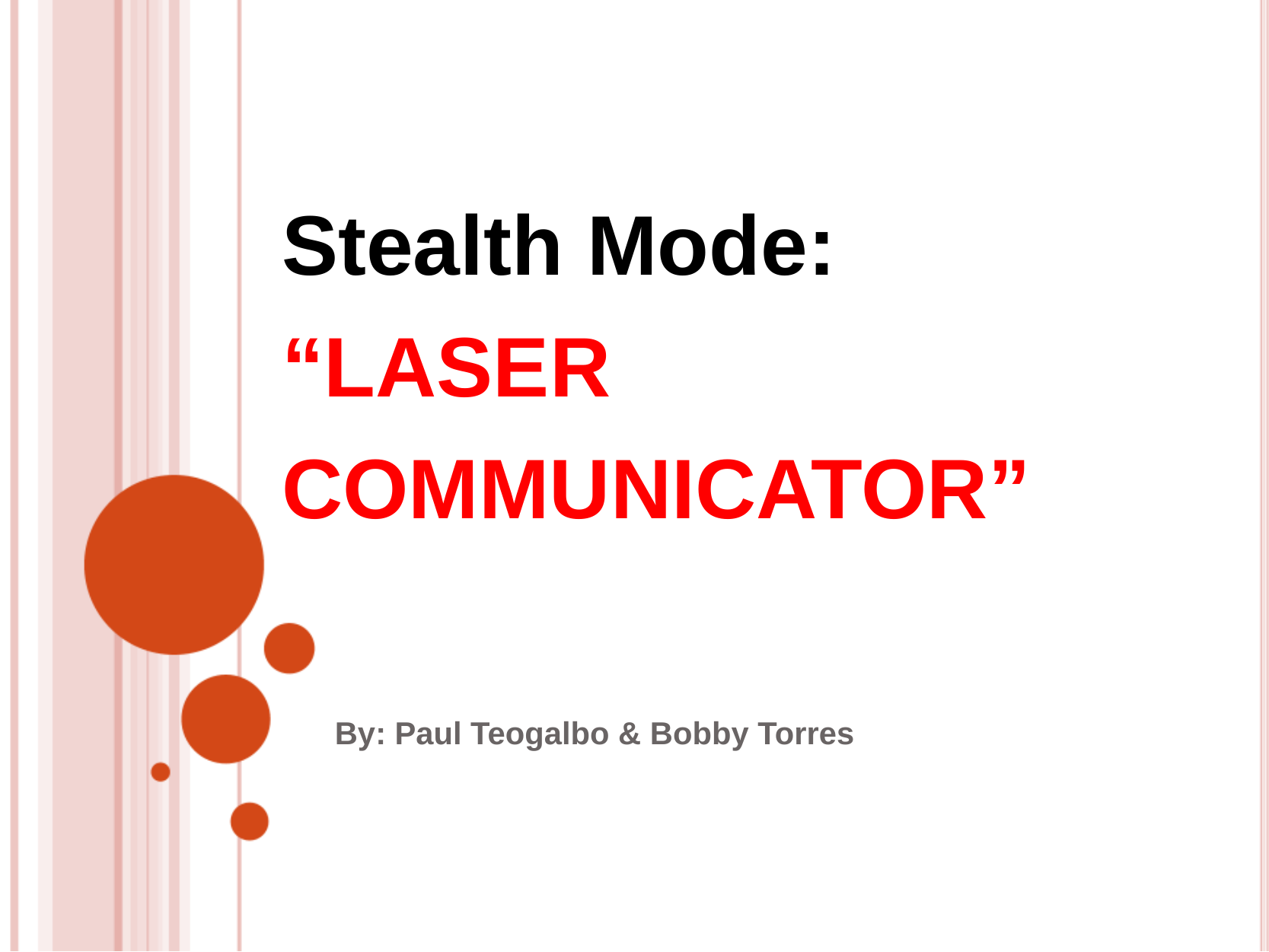

# Stealth Mode: “LASER COMMUNICATOR”
By: Paul Teogalbo & Bobby Torres